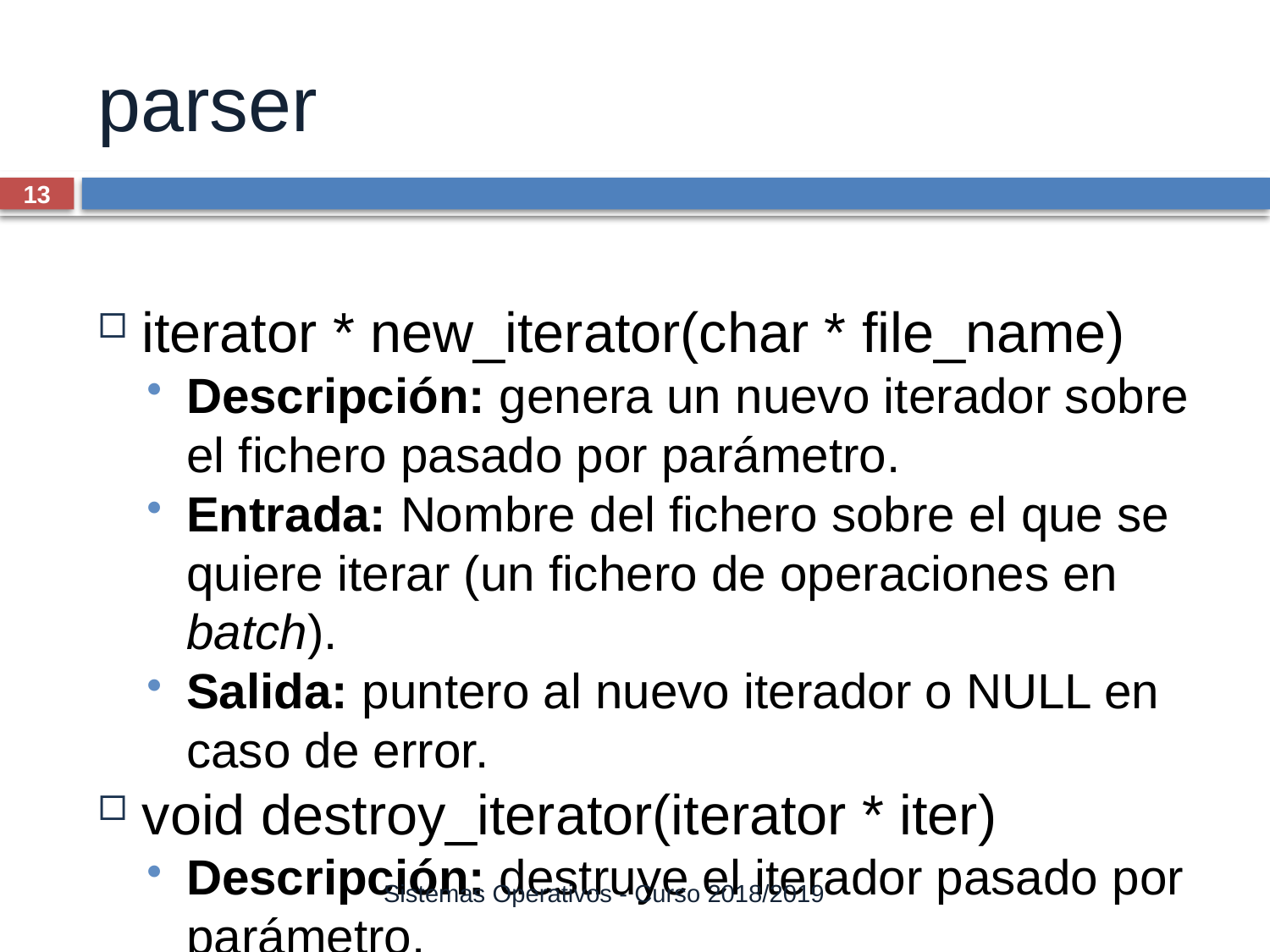

parser
13

iterator * new_iterator(char * file_name)
Descripción: genera un nuevo iterador sobre el fichero pasado por parámetro.
Entrada: Nombre del fichero sobre el que se quiere iterar (un fichero de operaciones en batch).
Salida: puntero al nuevo iterador o NULL en caso de error.
void destroy_iterator(iterator * iter)
Descripción: destruye el iterador pasado por parámetro.
Entrada: puntero al iterador a destruir.
Salida: void.
int next_operation(iterator * iter, char * id, int * type, int * num_shares, int * price)
Descripción: dado un iterador pasado por parámetro, rellena los punteros id, type, num_shares y price con los datos de la siguiente operación del fichero sobre el que está trabajando el iterador.
Entrada: puntero al iterador y punteros a parámetros a rellenar.
Salida: rellena los punteros con la información del operación y devuelve: 0 → ok, -1 → error.

Sistemas Operativos - Curso 2018/2019